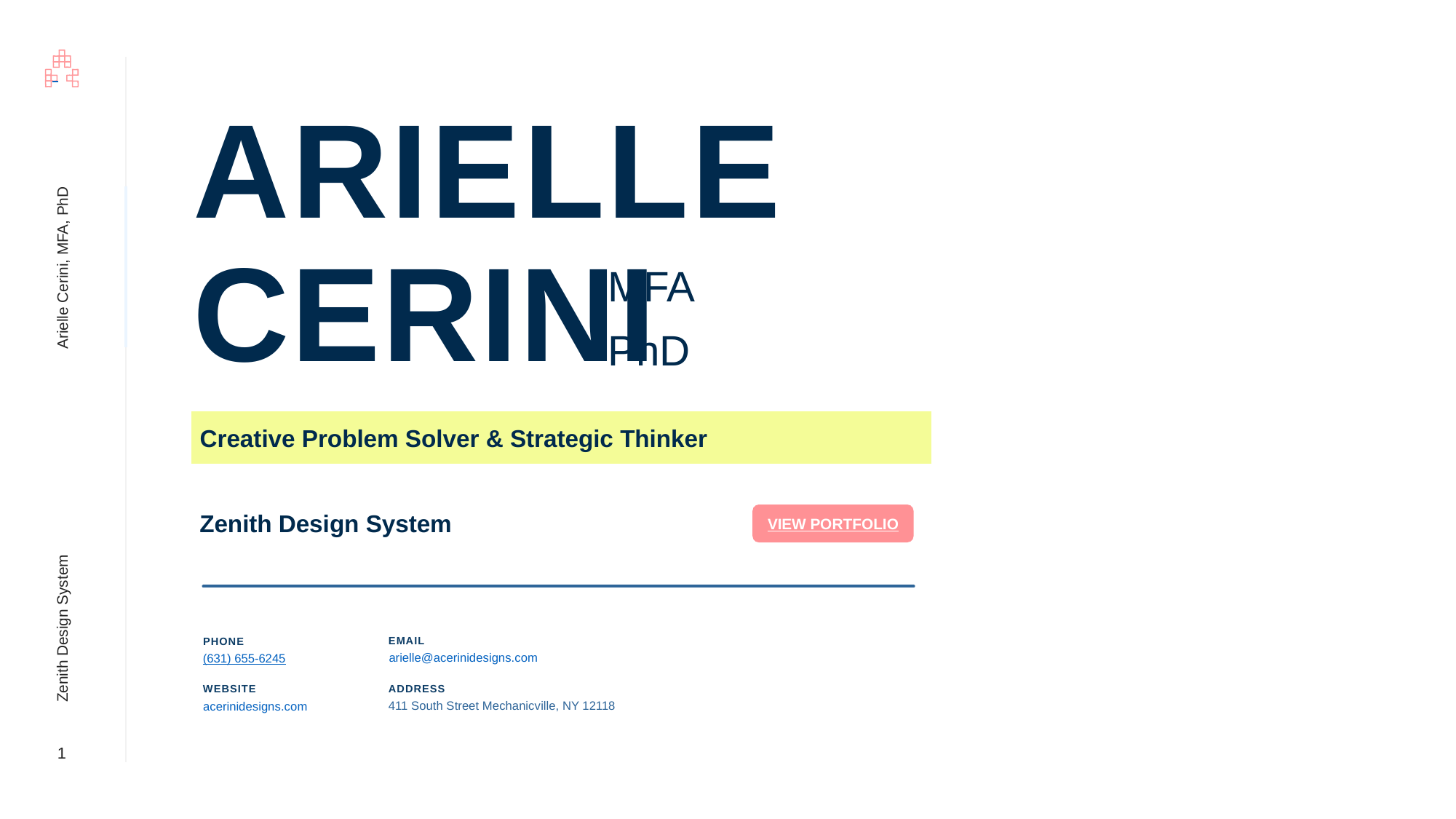

ARIELLE
CERINI

MFA PhD
Creative Problem Solver & Strategic Thinker
Zenith Design System

VIEW PORTFOLIO
EMAIL
arielle@acerinidesigns.com
ADDRESS
411 South Street Mechanicville, NY 12118
PHONE
(631) 655-6245
WEBSITE
acerinidesigns.com